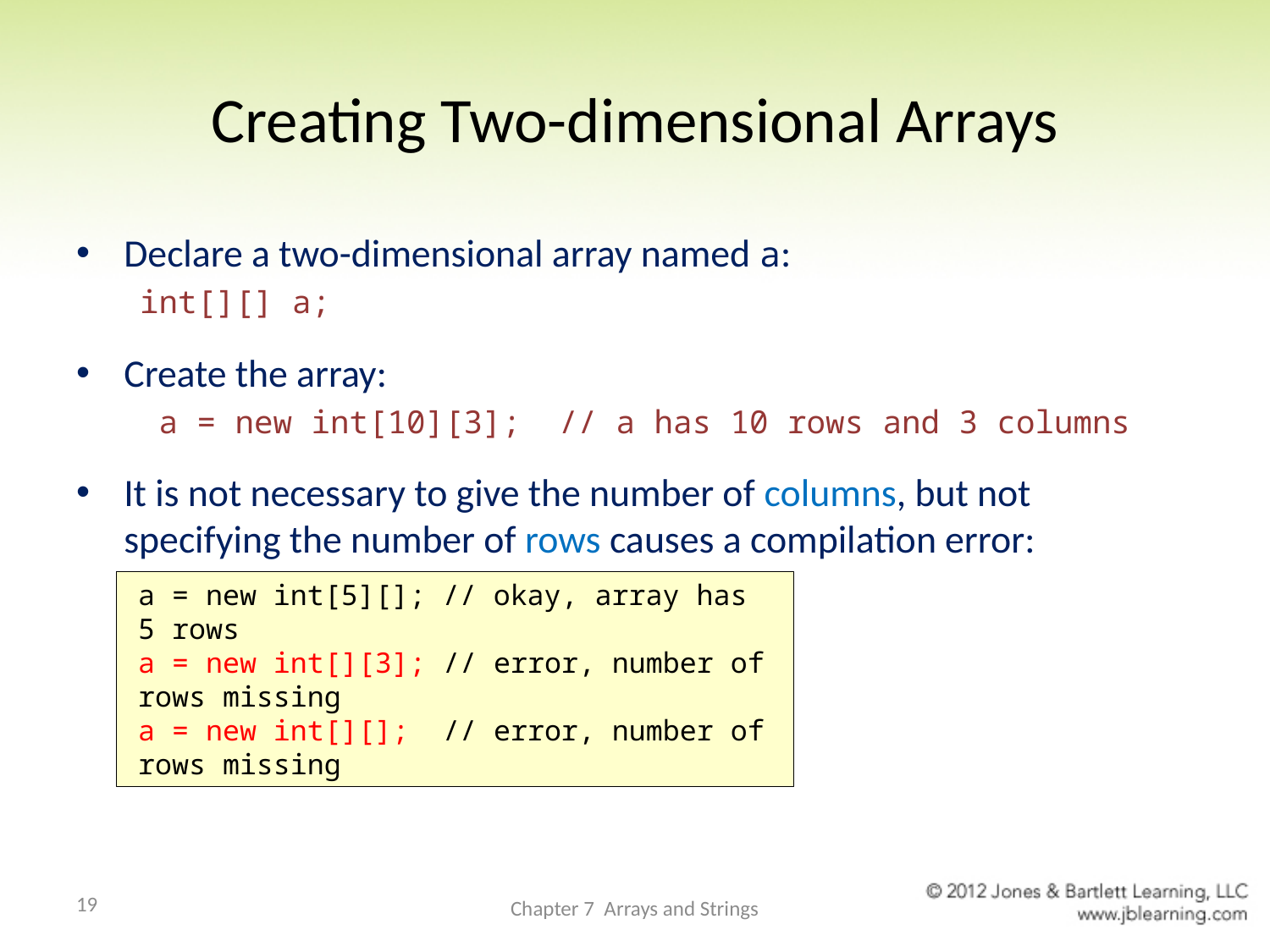

# Creating Two-dimensional Arrays
Declare a two-dimensional array named a:
int[][] a;
Create the array:
 a = new int[10][3];  // a has 10 rows and 3 columns
It is not necessary to give the number of columns, but not specifying the number of rows causes a compilation error:

a = new int[5][]; // okay, array has 5 rows
a = new int[][3]; // error, number of rows missing
a = new int[][];  // error, number of rows missing
19
Chapter 7  Arrays and Strings